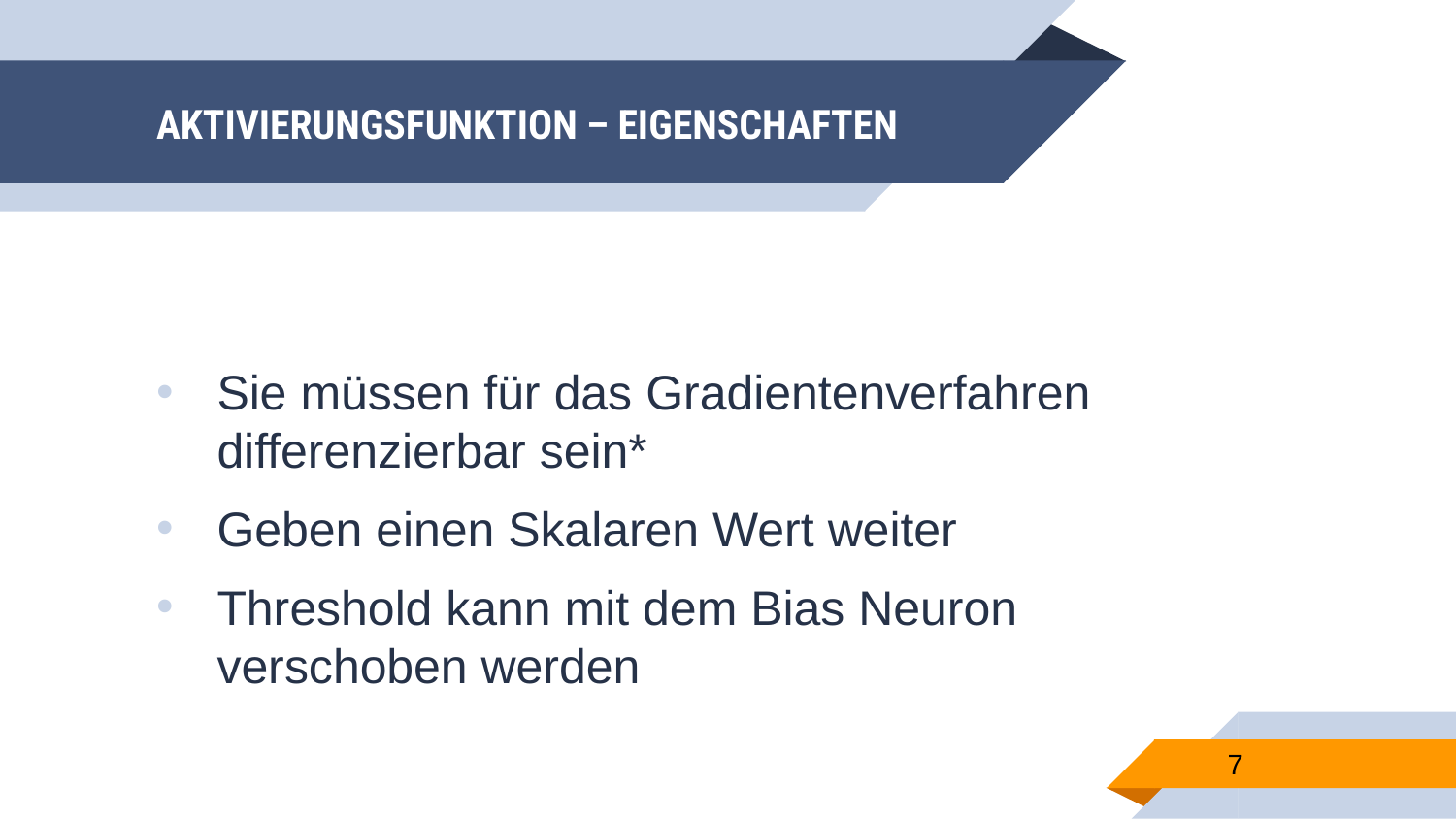

# AKTIVIERUNGSFUNKTION – EIGENSCHAFTEN
Sie müssen für das Gradientenverfahren differenzierbar sein*
Geben einen Skalaren Wert weiter
Threshold kann mit dem Bias Neuron verschoben werden
7